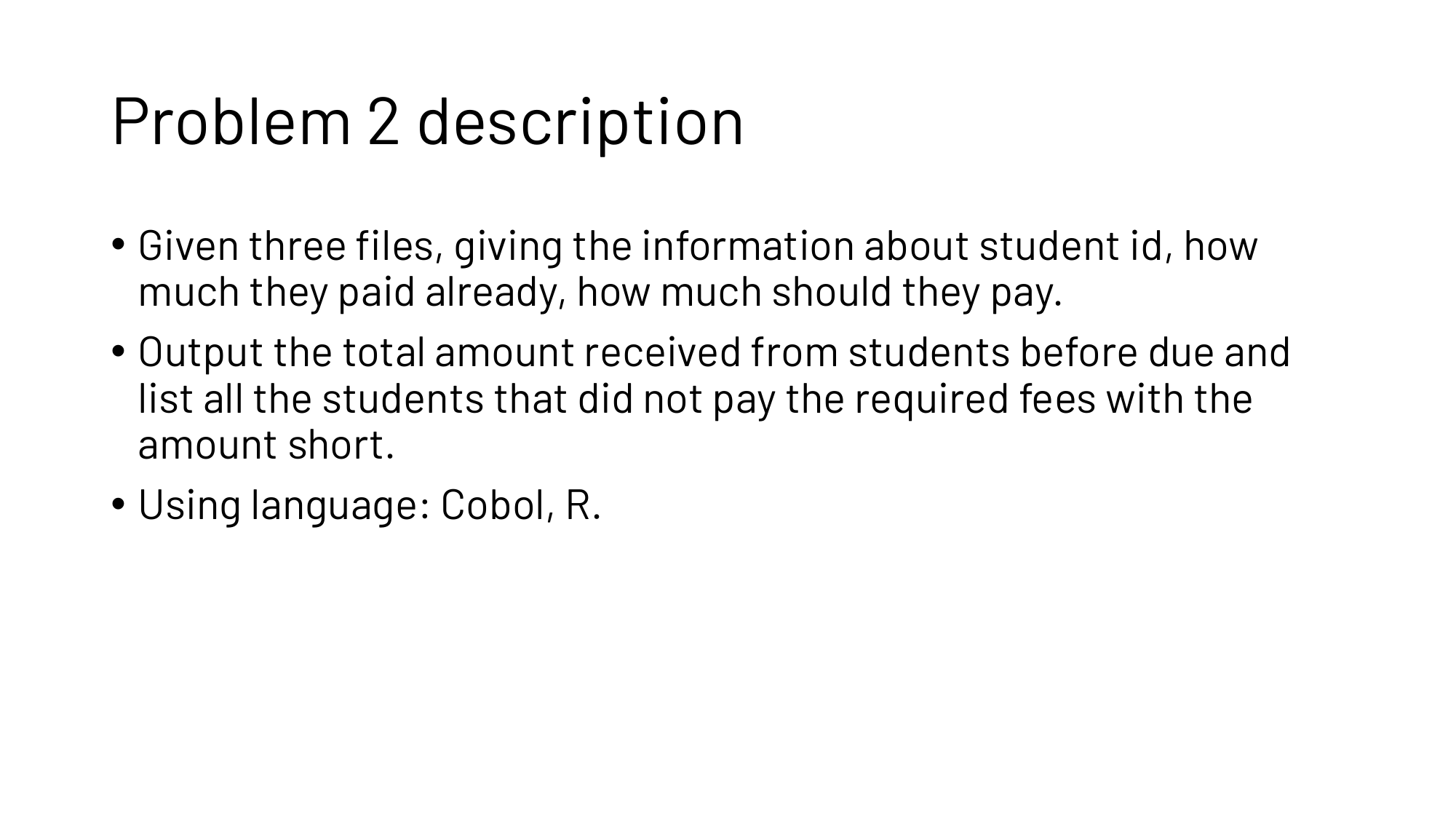

# Problem 2 description
Given three files, giving the information about student id, how much they paid already, how much should they pay.
Output the total amount received from students before due and list all the students that did not pay the required fees with the amount short.
Using language: Cobol, R.